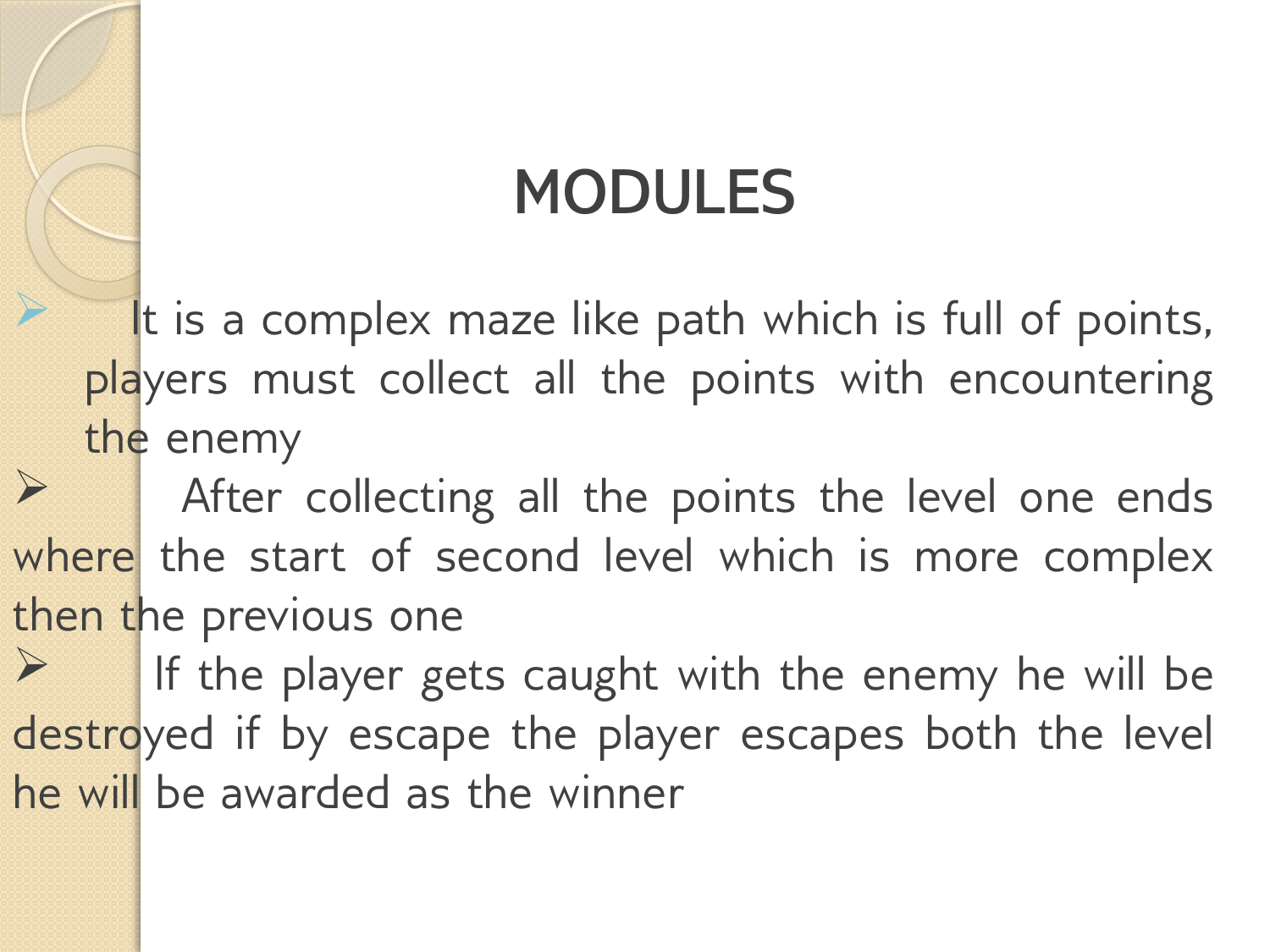

MODULES

   It is a complex maze like path which is full of points, players must collect all the points with encountering the enemy
      After collecting all the points the level one ends where the start of second level which is more complex then the previous one
      If the player gets caught with the enemy he will be destroyed if by escape the player escapes both the level he will be awarded as the winner